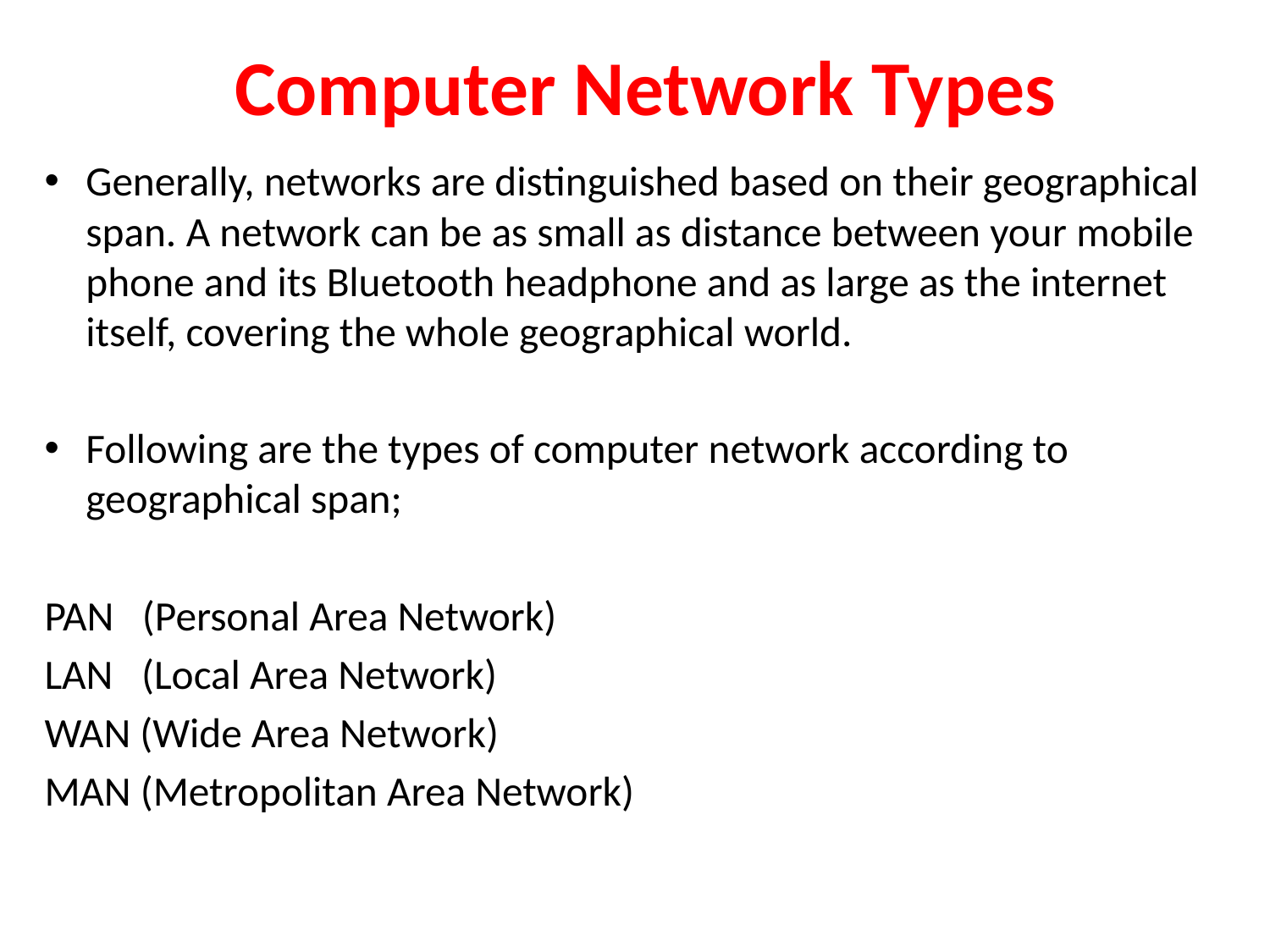

# Computer Network Types
Generally, networks are distinguished based on their geographical span. A network can be as small as distance between your mobile phone and its Bluetooth headphone and as large as the internet itself, covering the whole geographical world.

Following are the types of computer network according to geographical span;

PAN   (Personal Area Network)
LAN   (Local Area Network)
WAN (Wide Area Network)
MAN (Metropolitan Area Network)